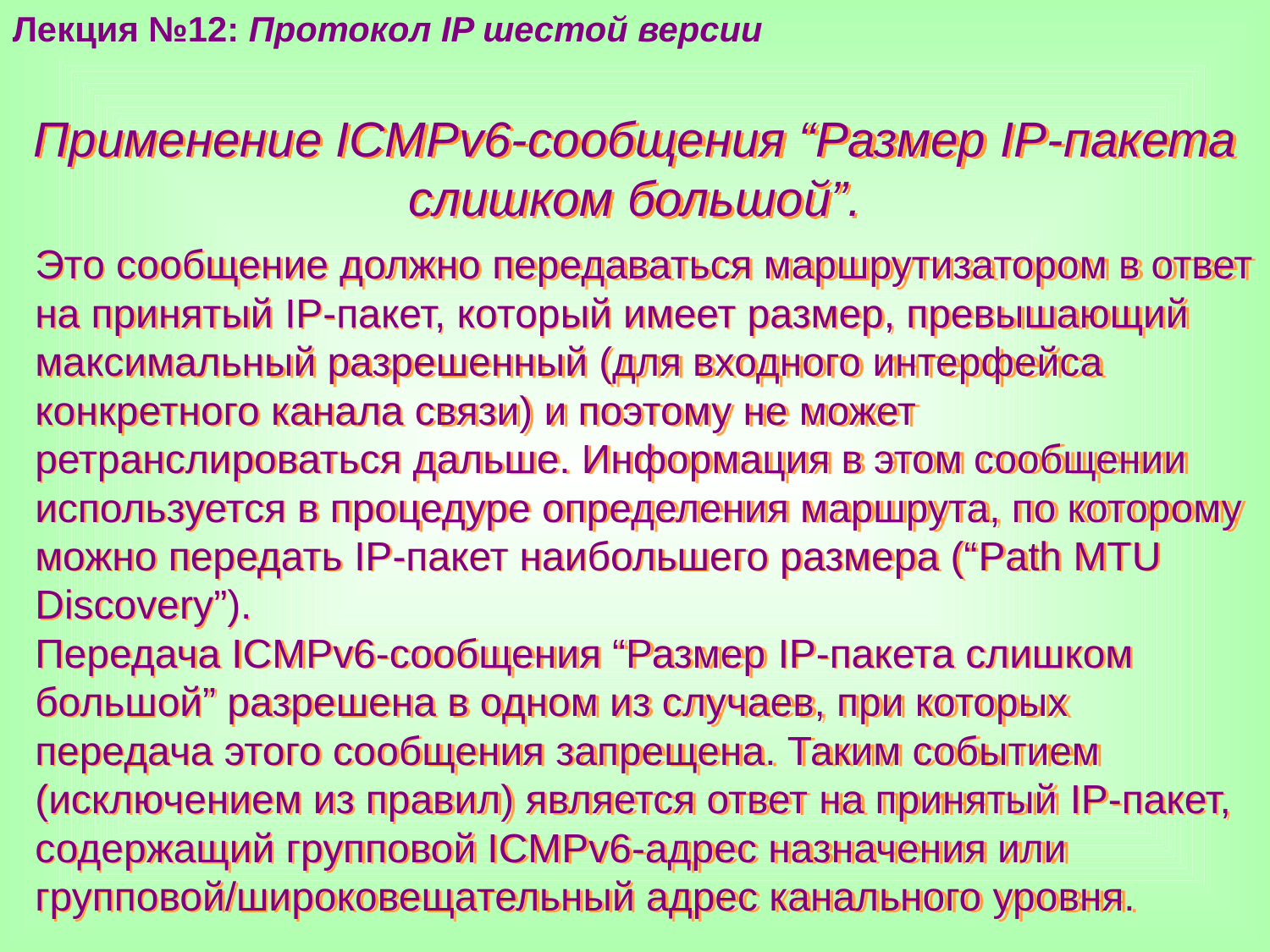

Лекция №12: Протокол IP шестой версии
Применение ICMPv6-сообщения “Размер IP-пакета слишком большой”.
Это сообщение должно передаваться маршрутизатором в ответ на принятый IP-пакет, который имеет размер, превышающий максимальный разрешенный (для входного интерфейса конкретного канала связи) и поэтому не может ретранслироваться дальше. Информация в этом сообщении используется в процедуре определения маршрута, по которому можно передать IP-пакет наибольшего размера (“Path MTU Discovery”).
Передача ICMPv6-сообщения “Размер IP-пакета слишком большой” разрешена в одном из случаев, при которых передача этого сообщения запрещена. Таким событием (исключением из правил) является ответ на принятый IP-пакет, содержащий групповой ICMPv6-адрес назначения или групповой/широковещательный адрес канального уровня.